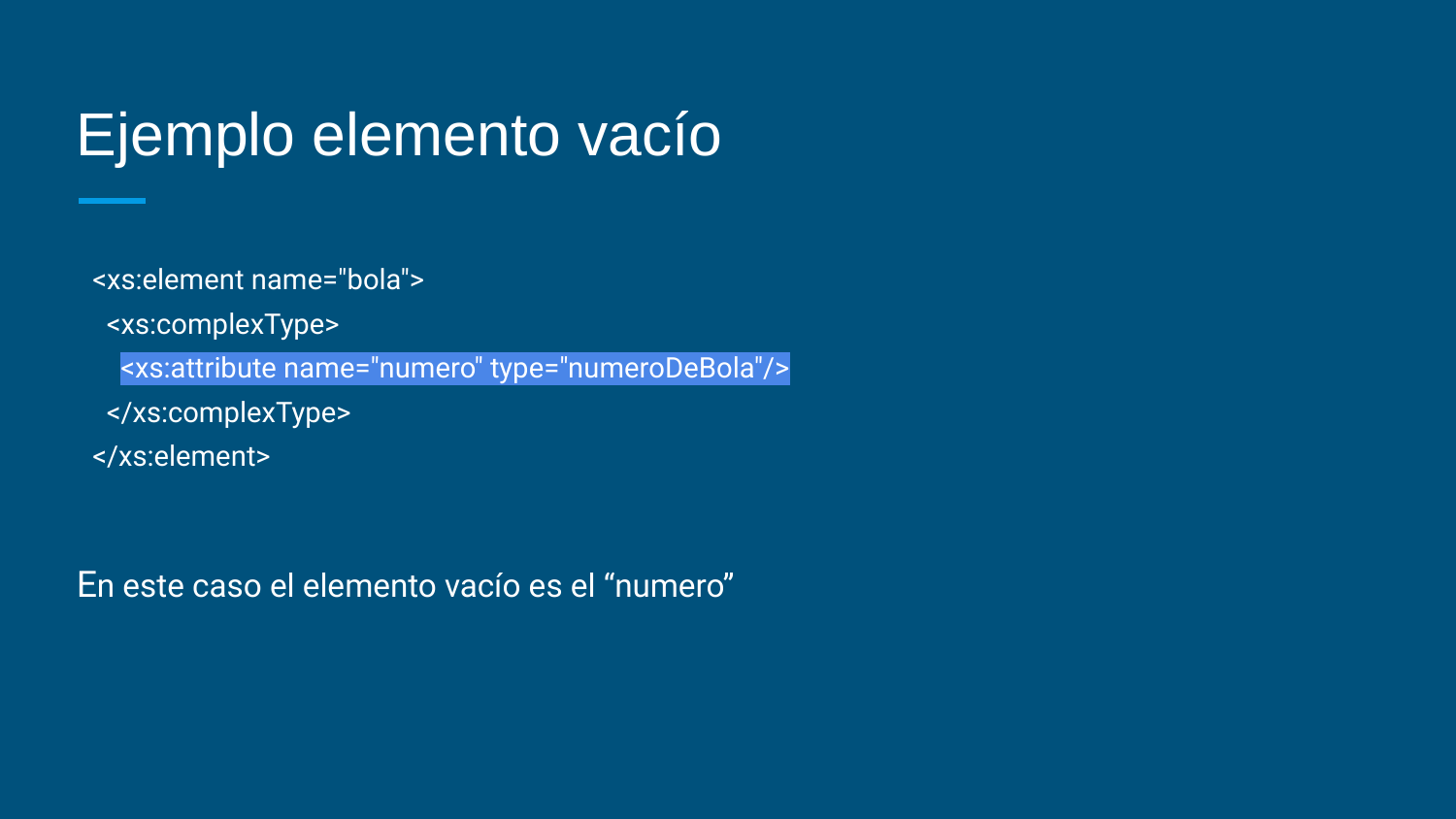

# Ejemplo elemento vacío
<xs:element name="bola">
  <xs:complexType>
    <xs:attribute name="numero" type="numeroDeBola"/>
  </xs:complexType>
</xs:element>

En este caso el elemento vacío es el “numero”